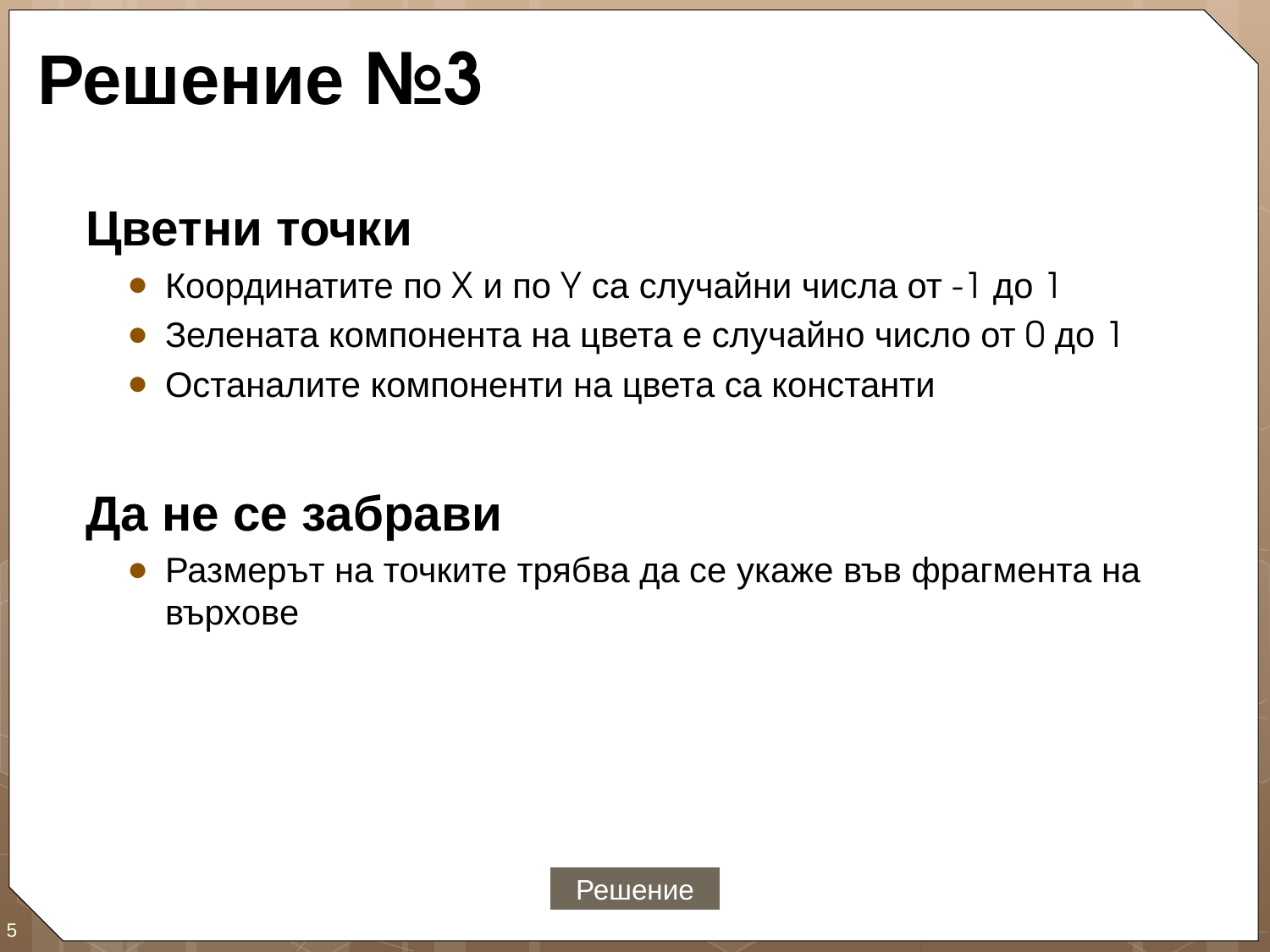

# Решение №3
Цветни точки
Координатите по X и по Y са случайни числа от -1 до 1
Зелената компонента на цвета е случайно число от 0 до 1
Останалите компоненти на цвета са константи

Да не се забрави
Размерът на точките трябва да се укаже във фрагмента на върхове
Решение